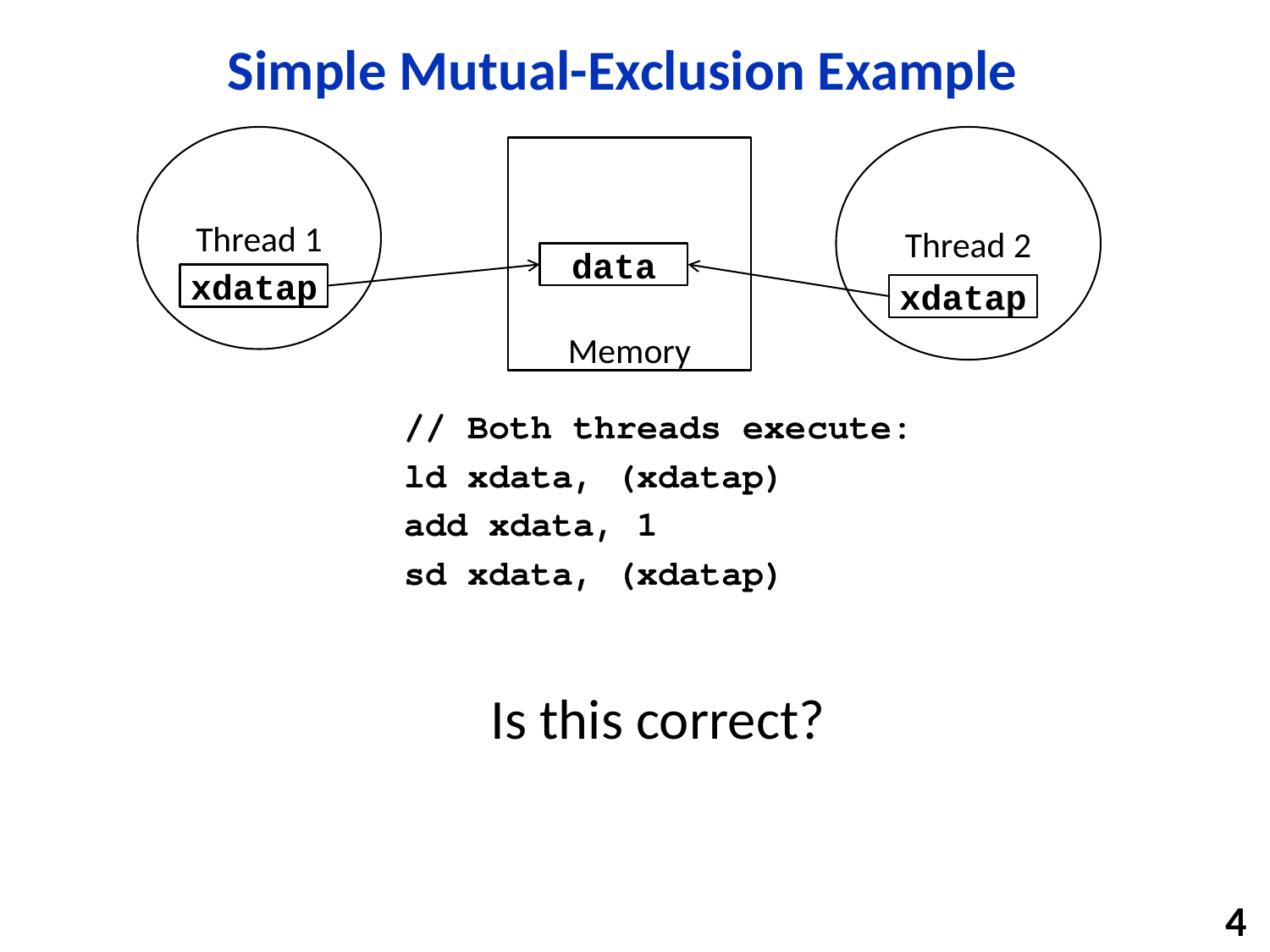

# Simple Mutual-Exclusion Example
Thread 1
Thread 2
Memory
data
xdatap
xdatap
// Both threads execute:
ld xdata, (xdatap)
add xdata, 1
sd xdata, (xdatap)
Is this correct?
4